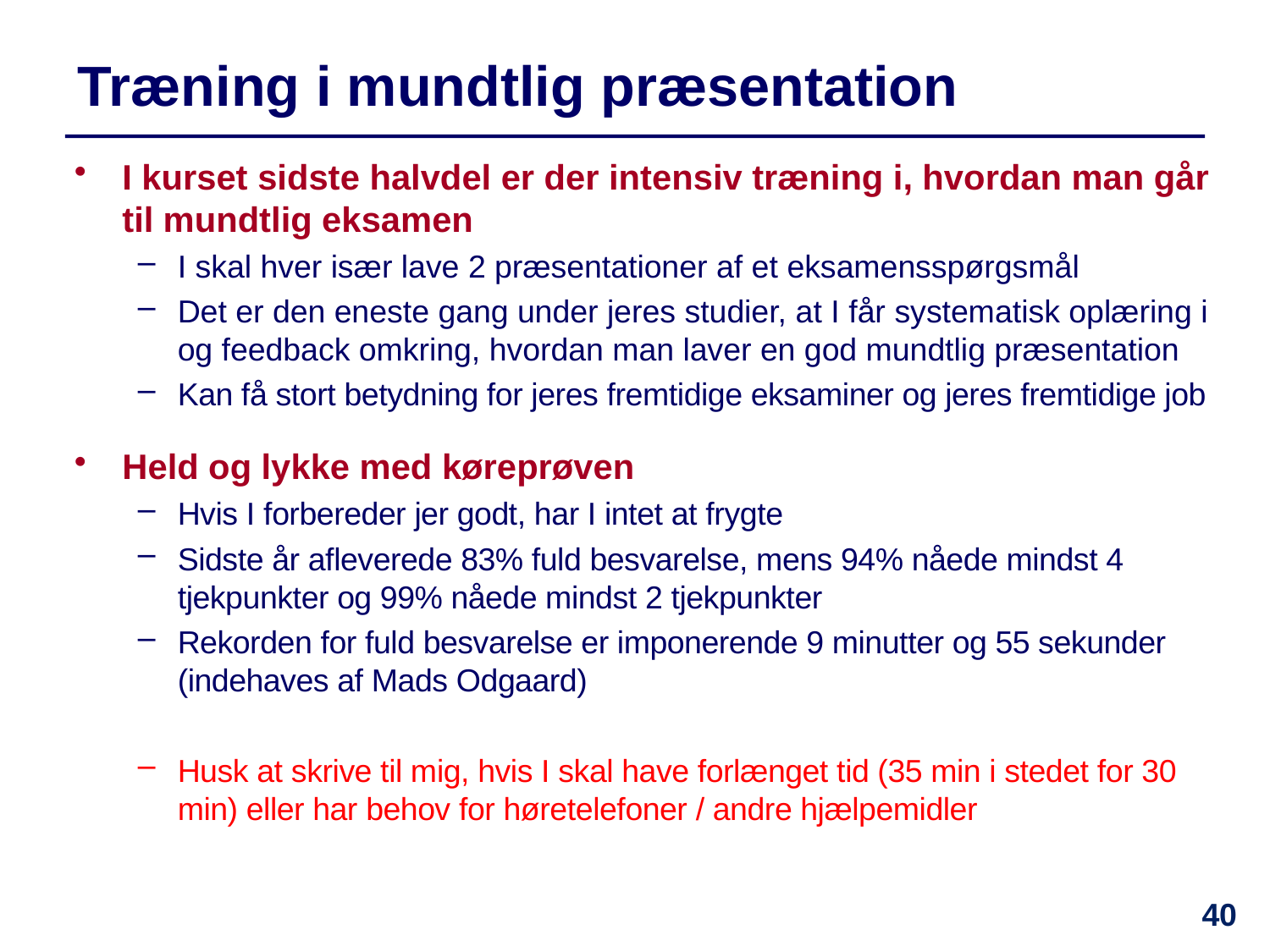

40
# Træning i mundtlig præsentation
I kurset sidste halvdel er der intensiv træning i, hvordan man går til mundtlig eksamen
I skal hver især lave 2 præsentationer af et eksamensspørgsmål
Det er den eneste gang under jeres studier, at I får systematisk oplæring i og feedback omkring, hvordan man laver en god mundtlig præsentation
Kan få stort betydning for jeres fremtidige eksaminer og jeres fremtidige job
Held og lykke med køreprøven
Hvis I forbereder jer godt, har I intet at frygte
Sidste år afleverede 83% fuld besvarelse, mens 94% nåede mindst 4 tjekpunkter og 99% nåede mindst 2 tjekpunkter
Rekorden for fuld besvarelse er imponerende 9 minutter og 55 sekunder (indehaves af Mads Odgaard)

Husk at skrive til mig, hvis I skal have forlænget tid (35 min i stedet for 30 min) eller har behov for høretelefoner / andre hjælpemidler